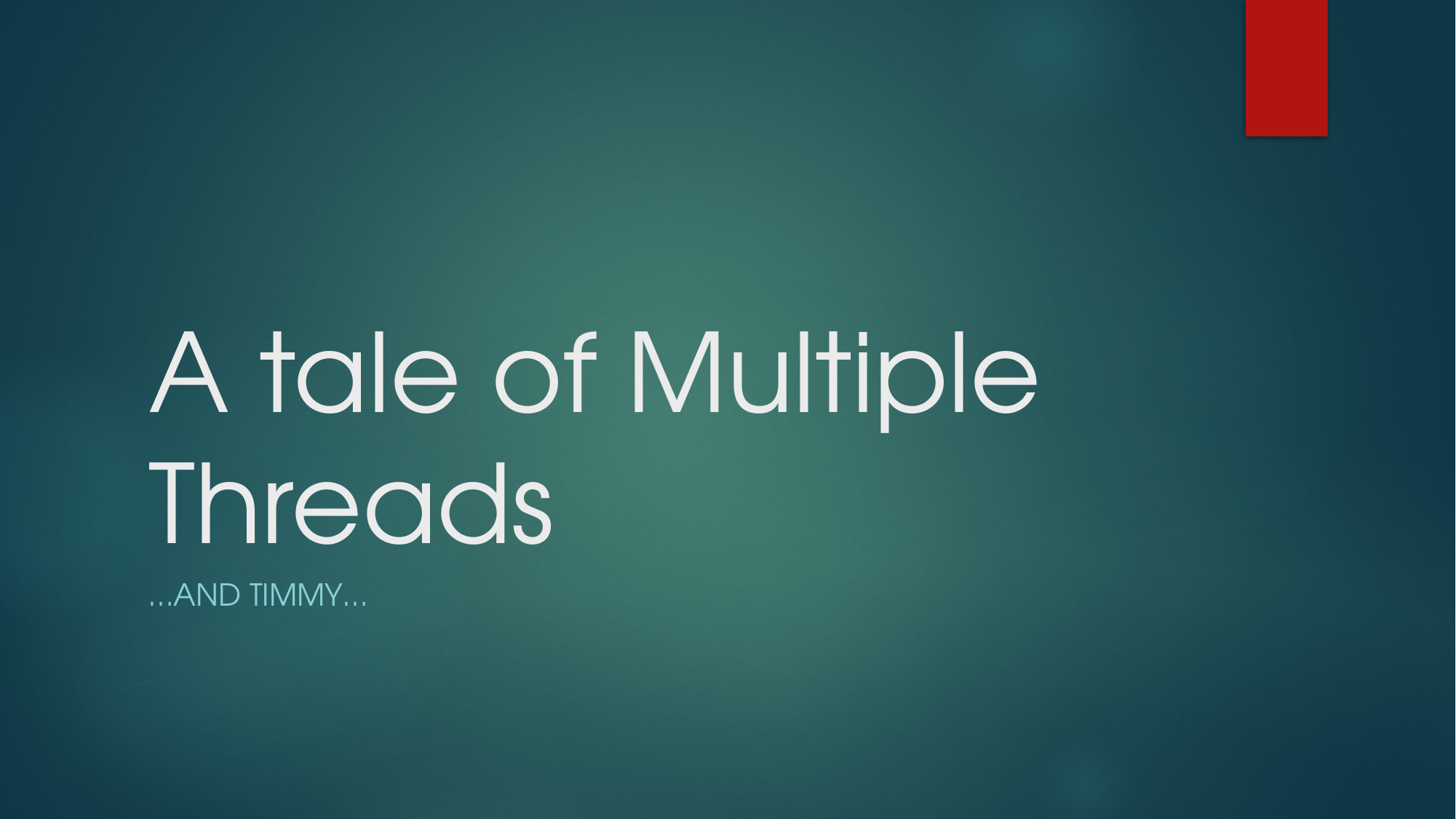

# A tale of Multiple Threads
…and Timmy…